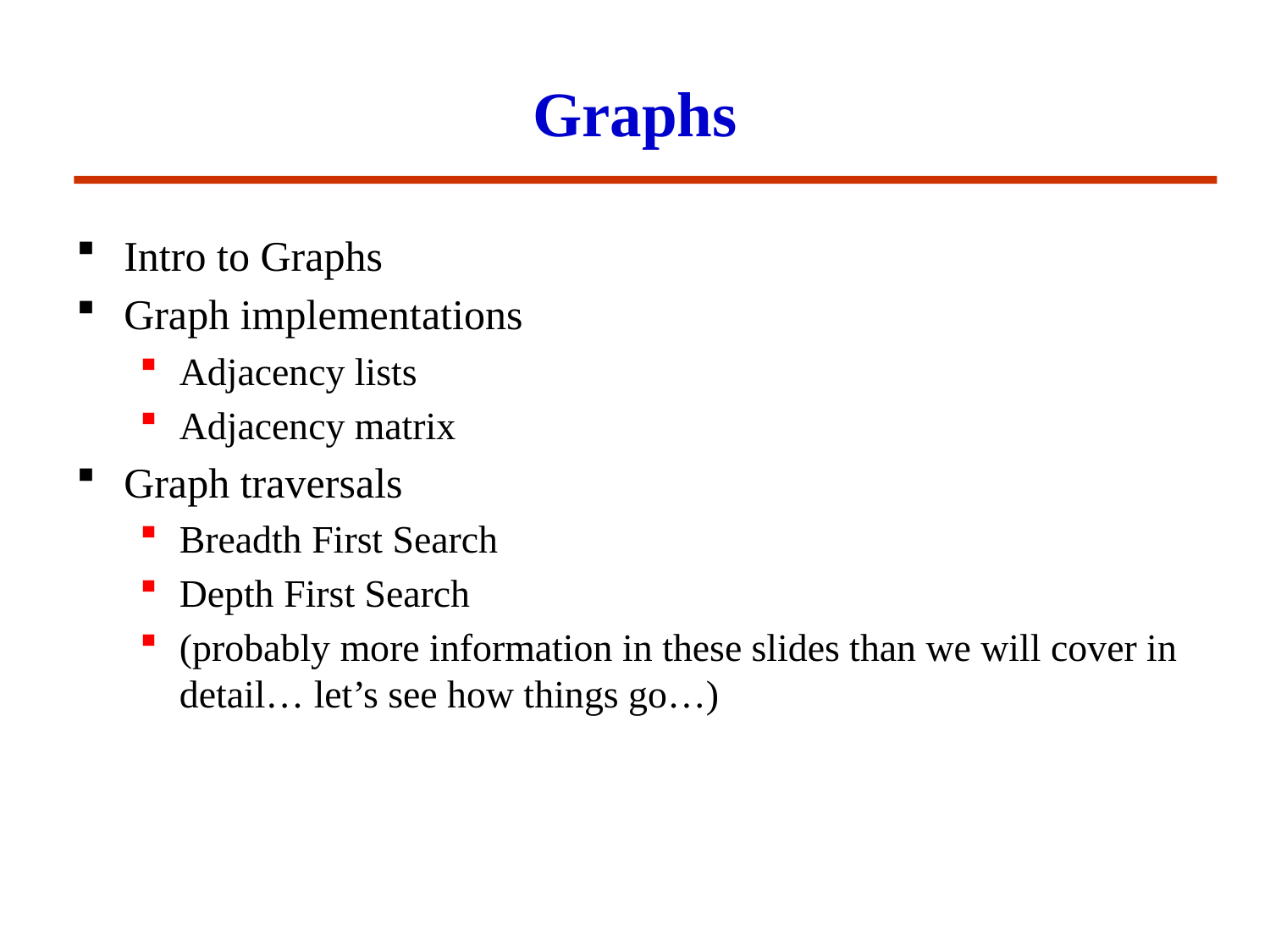

Graphs
Intro to Graphs
Graph implementations
Adjacency lists
Adjacency matrix
Graph traversals
Breadth First Search
Depth First Search
(probably more information in these slides than we will cover in detail… let’s see how things go…)